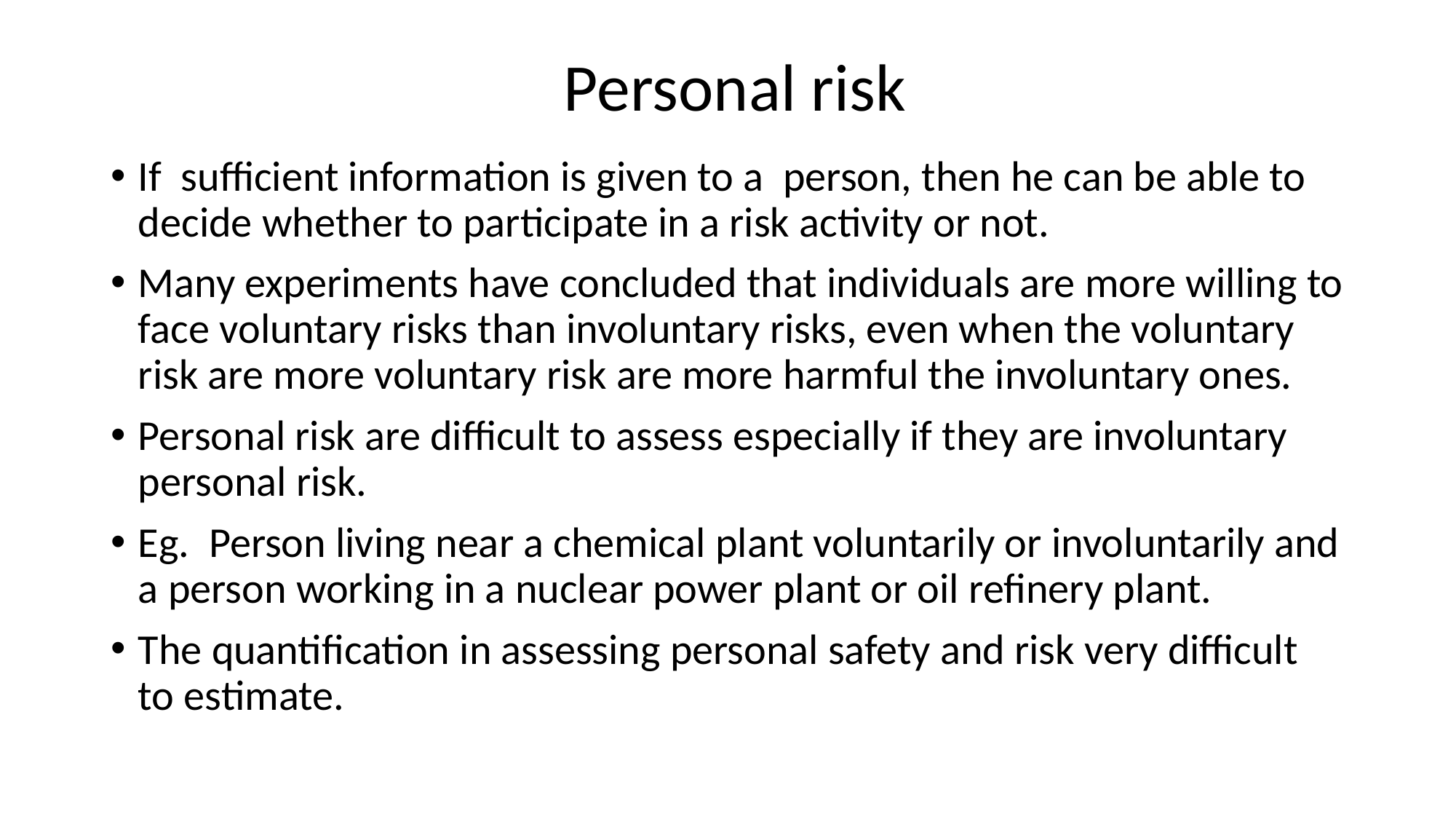

# Personal risk
If  sufficient information is given to a  person, then he can be able to decide whether to participate in a risk activity or not.
Many experiments have concluded that individuals are more willing to face voluntary risks than involuntary risks, even when the voluntary risk are more voluntary risk are more harmful the involuntary ones.
Personal risk are difficult to assess especially if they are involuntary personal risk.
Eg.  Person living near a chemical plant voluntarily or involuntarily and a person working in a nuclear power plant or oil refinery plant.
The quantification in assessing personal safety and risk very difficult to estimate.